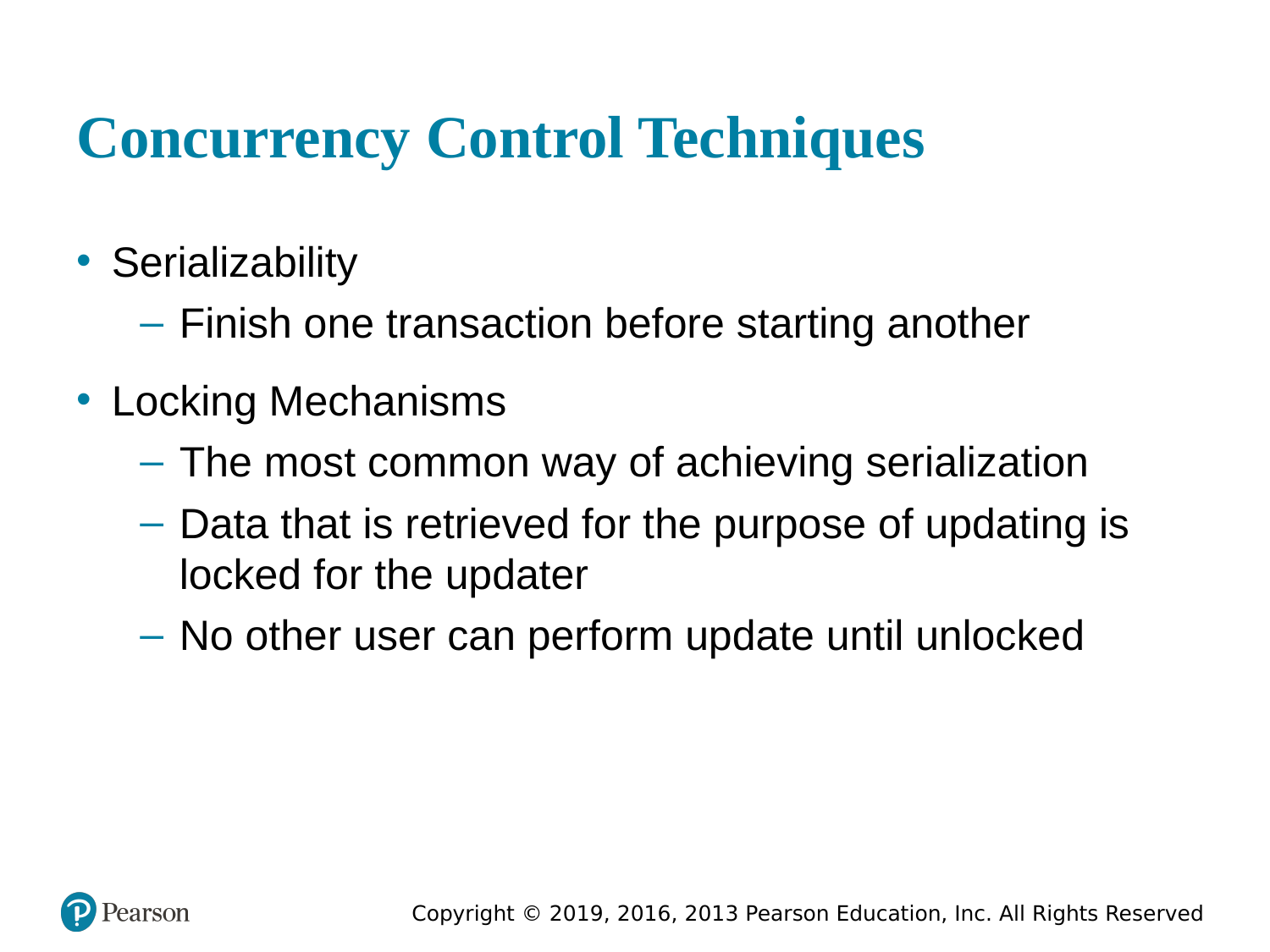

# Concurrency Control Techniques
Serializability
Finish one transaction before starting another
Locking Mechanisms
The most common way of achieving serialization
Data that is retrieved for the purpose of updating is locked for the updater
No other user can perform update until unlocked